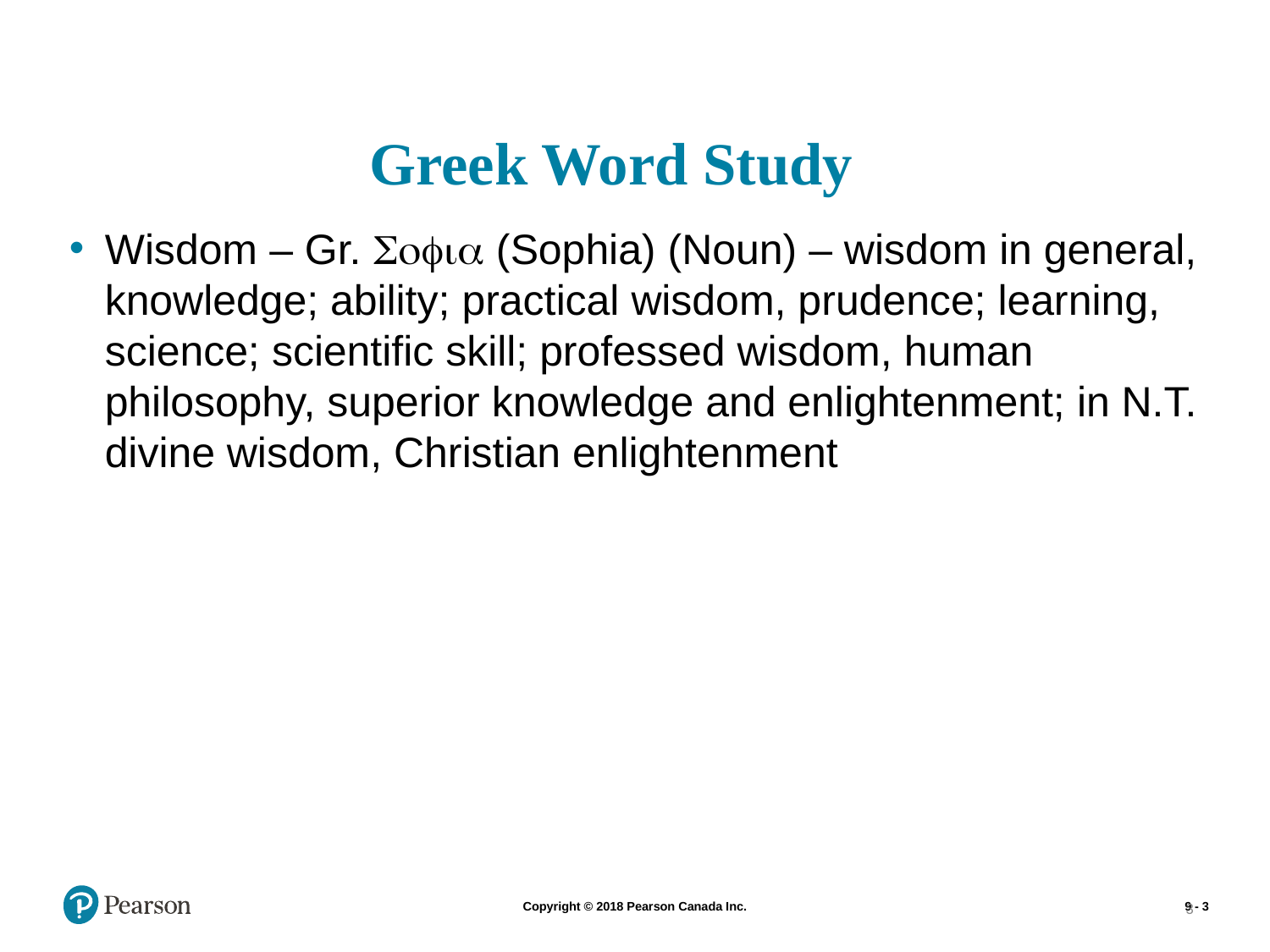

# Greek Word Study
Wisdom – Gr. Σοφια (Sophia) (Noun) – wisdom in general, knowledge; ability; practical wisdom, prudence; learning, science; scientific skill; professed wisdom, human philosophy, superior knowledge and enlightenment; in N.T. divine wisdom, Christian enlightenment
3